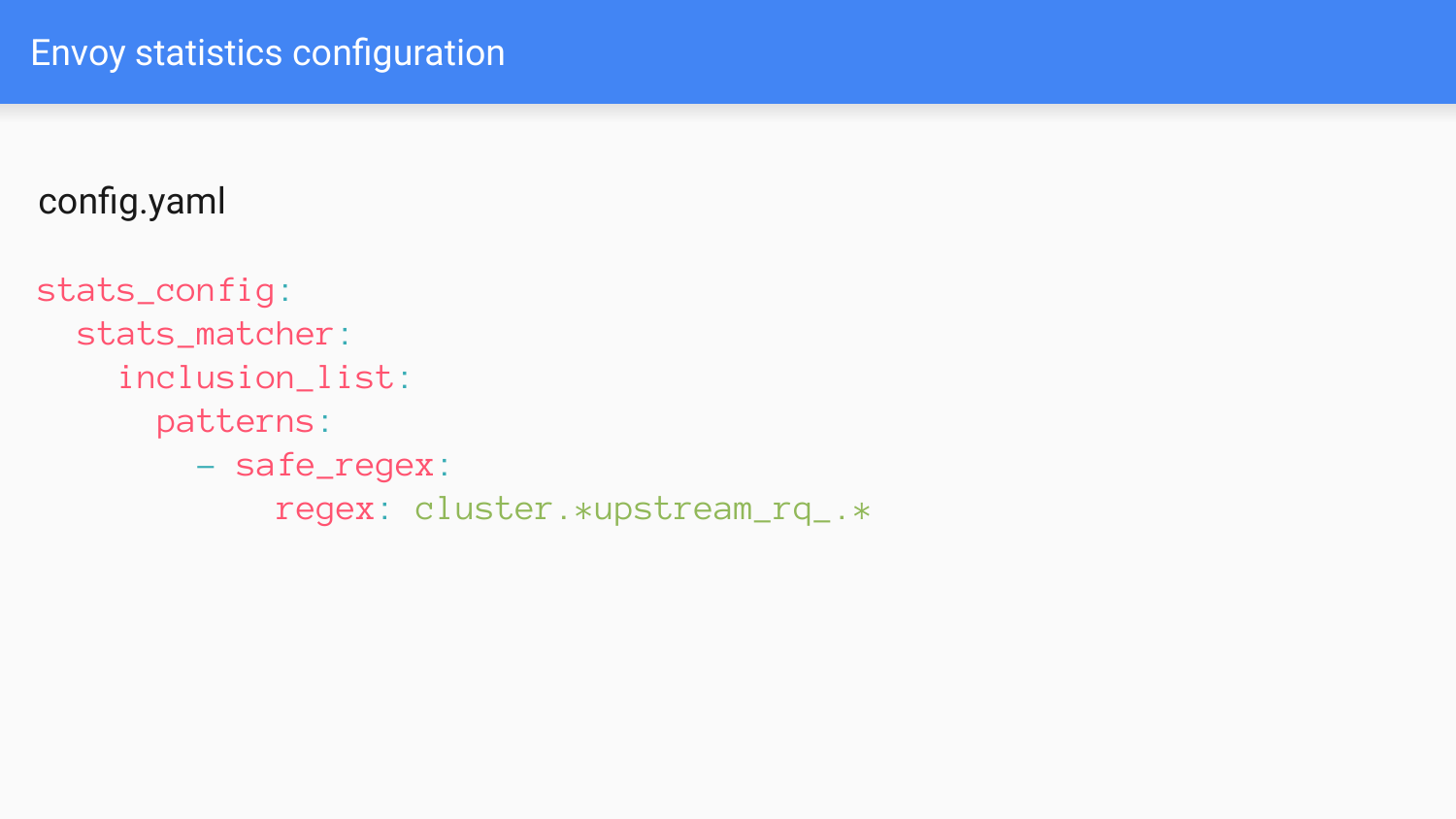

# Envoy statistics configuration
config.yaml

stats_config:
  stats_matcher:
    inclusion_list:
      patterns:
        - safe_regex:
            regex: cluster.*upstream_rq_.*